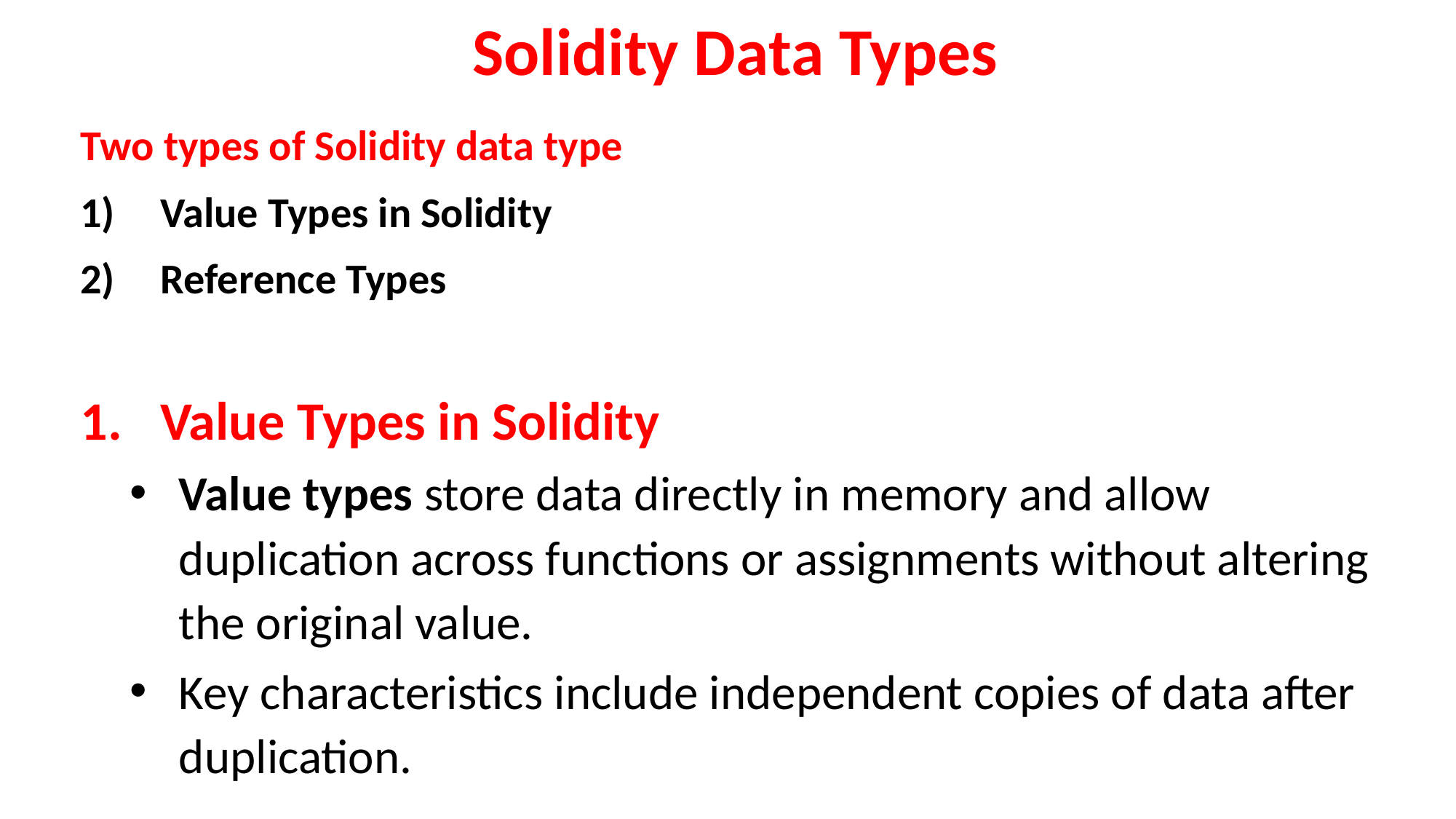

# Solidity Data Types
Two types of Solidity data type
Value Types in Solidity
Reference Types

Value Types in Solidity
Value types store data directly in memory and allow duplication across functions or assignments without altering the original value.
Key characteristics include independent copies of data after duplication.